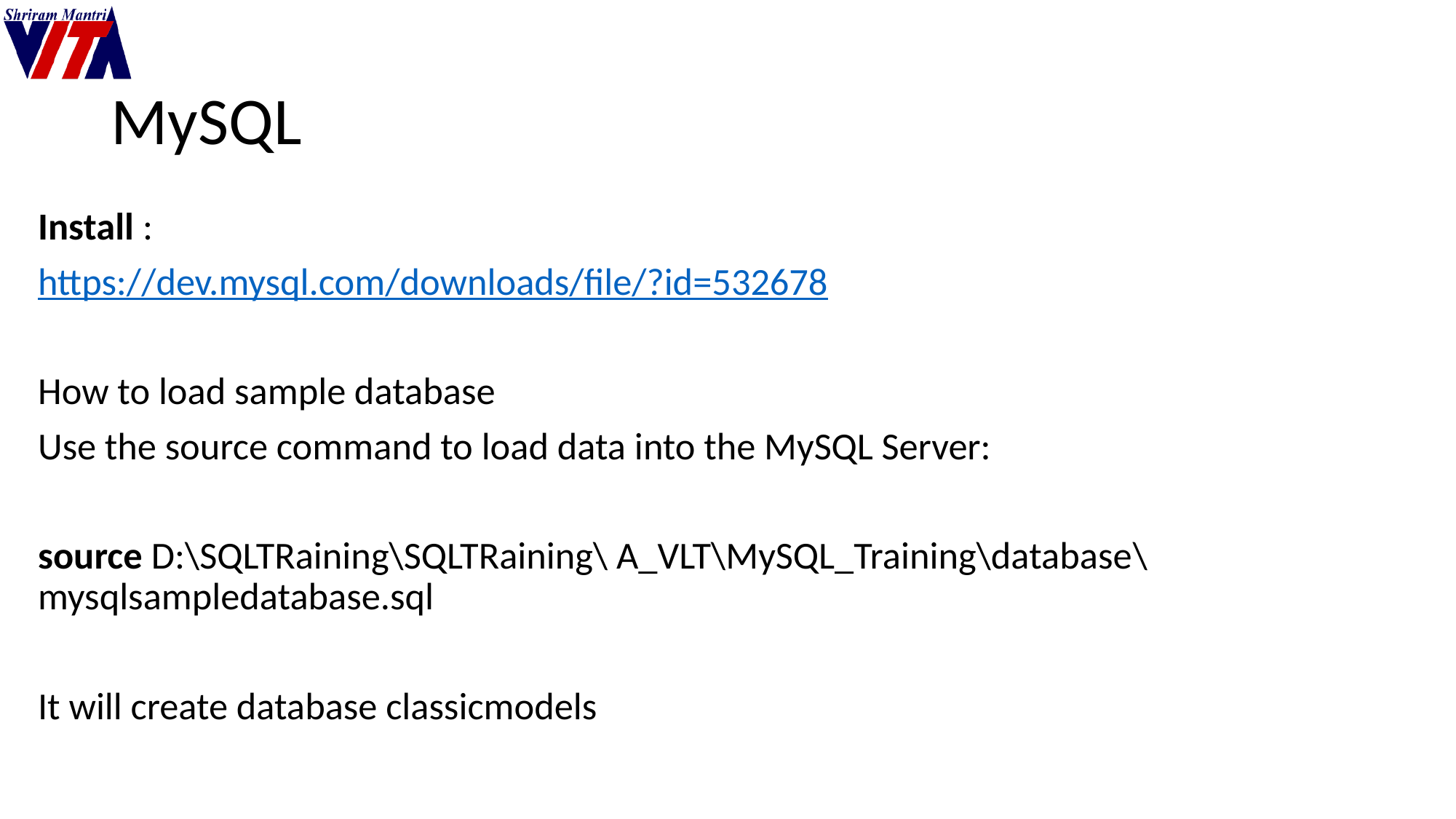

# MySQL
Install :
https://dev.mysql.com/downloads/file/?id=532678

How to load sample database
Use the source command to load data into the MySQL Server:

source D:\SQLTRaining\SQLTRaining\ A_VLT\MySQL_Training\database\mysqlsampledatabase.sql

It will create database classicmodels